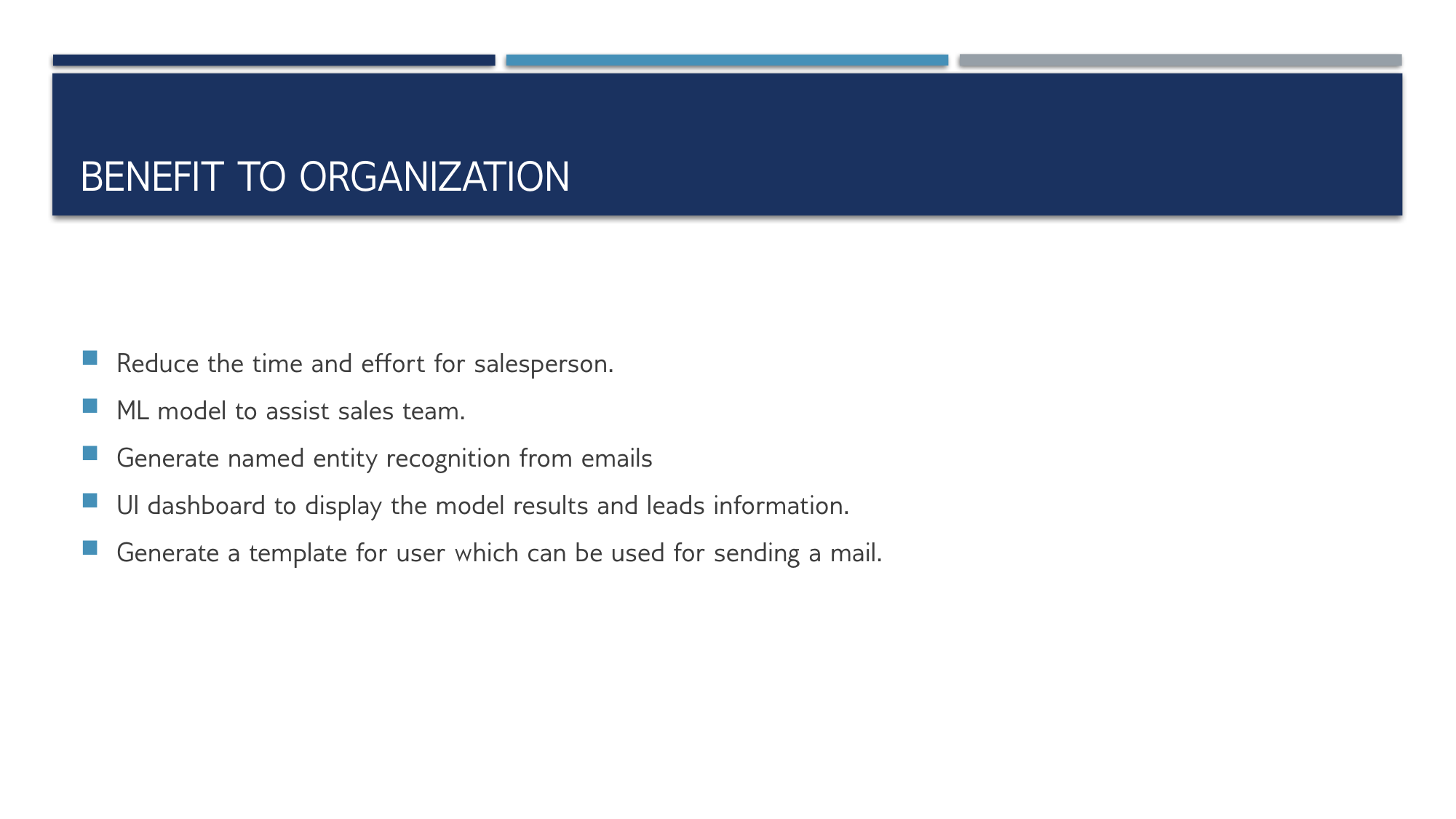

# Benefit to organization
Reduce the time and effort for salesperson.
ML model to assist sales team.
Generate named entity recognition from emails
UI dashboard to display the model results and leads information.
Generate a template for user which can be used for sending a mail.